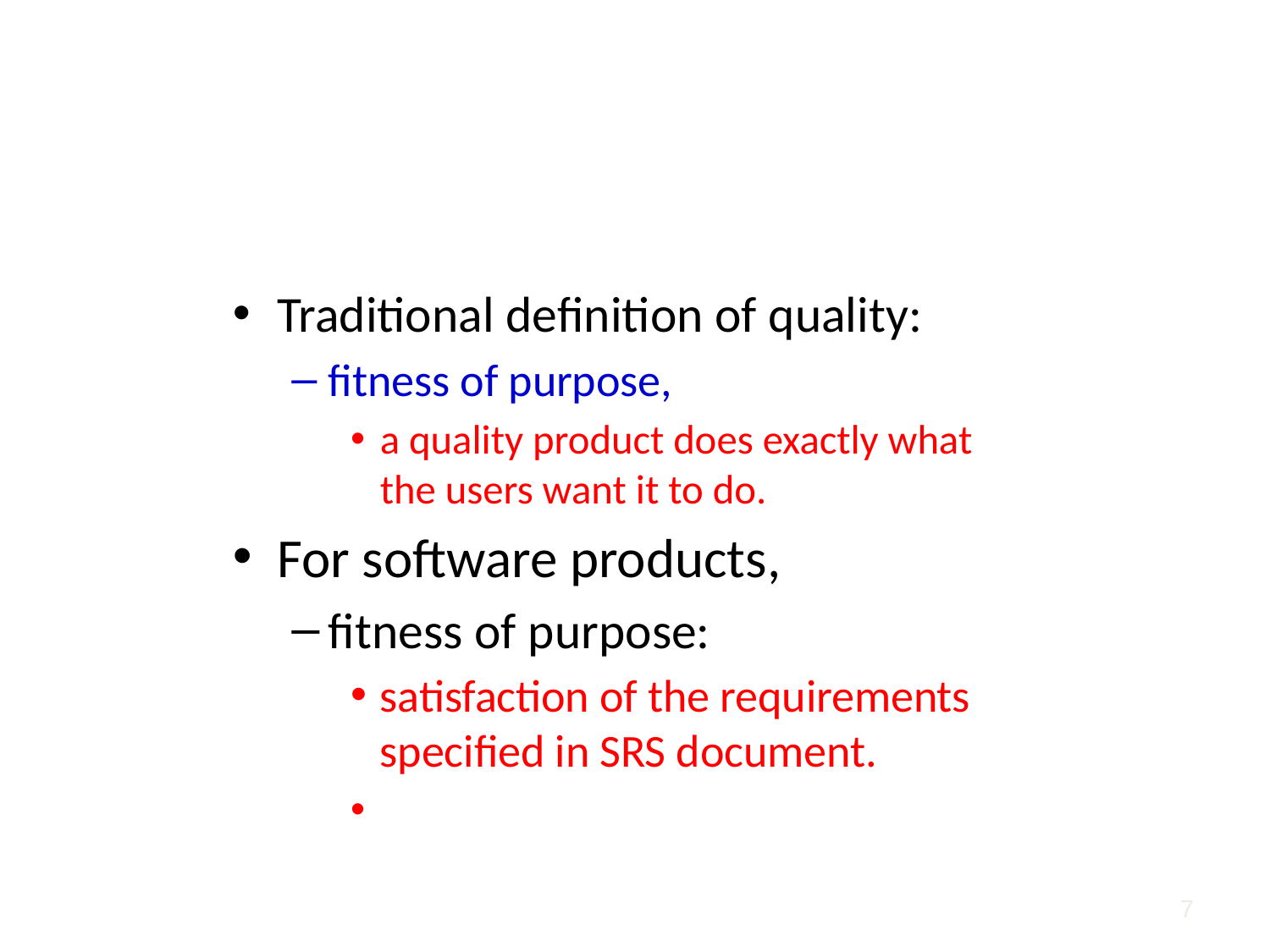

#
Traditional definition of quality:
fitness of purpose,
a quality product does exactly what the users want it to do.
For software products,
fitness of purpose:
satisfaction of the requirements specified in SRS document.

7